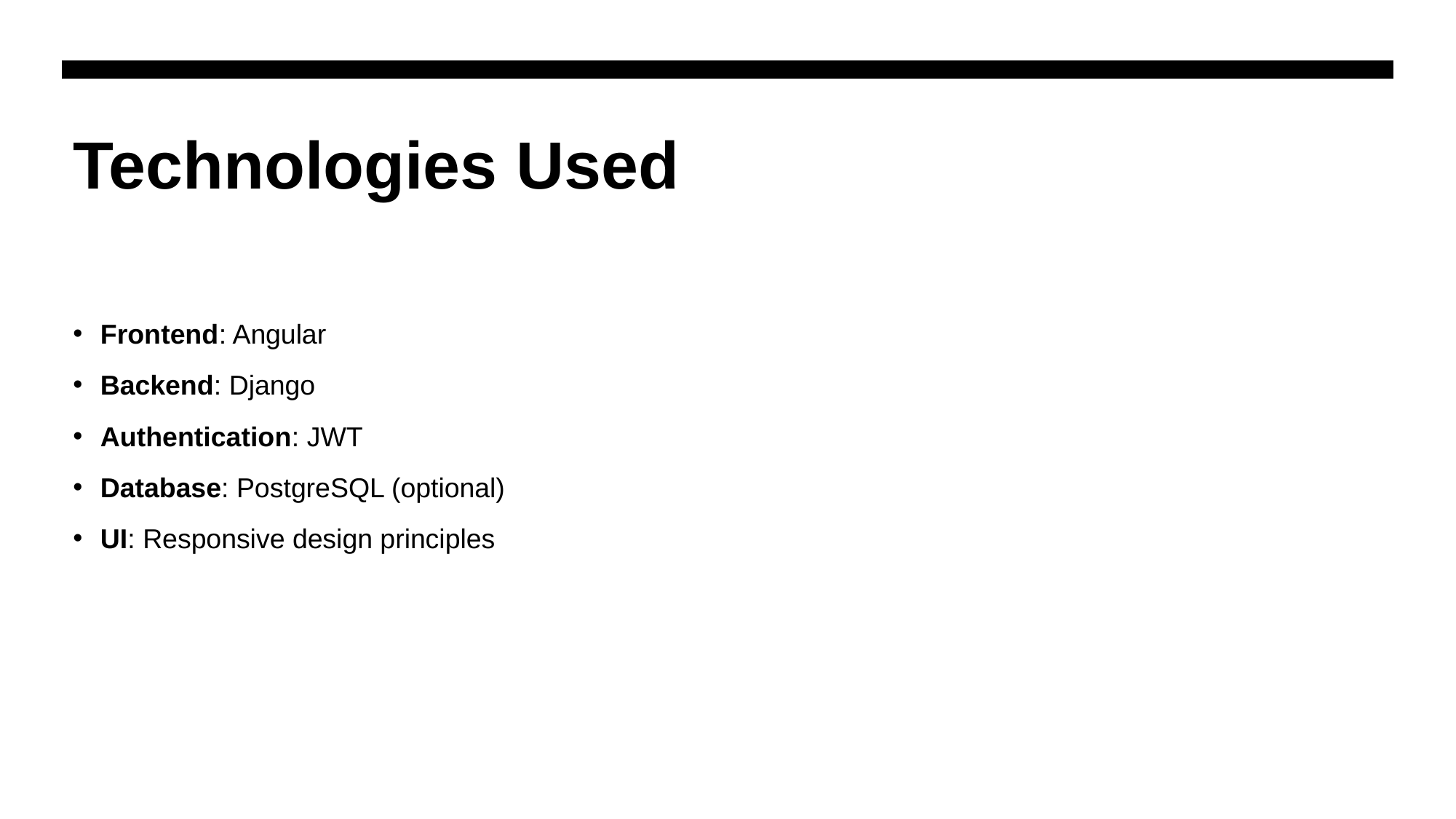

# Technologies Used
Frontend: Angular
Backend: Django
Authentication: JWT
Database: PostgreSQL (optional)
UI: Responsive design principles